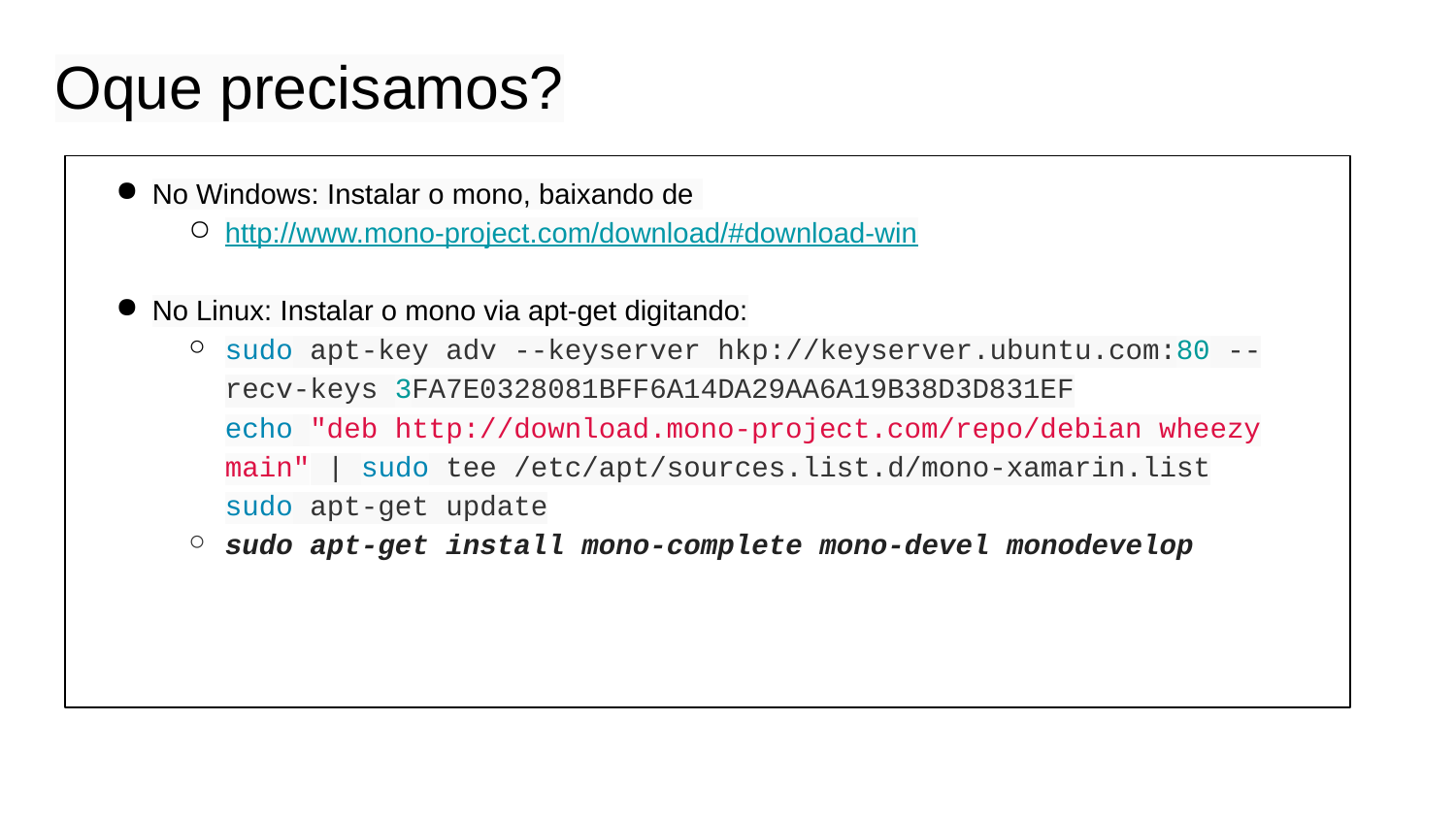

# Oque precisamos?
No Windows: Instalar o mono, baixando de
http://www.mono-project.com/download/#download-win

No Linux: Instalar o mono via apt-get digitando:
sudo apt-key adv --keyserver hkp://keyserver.ubuntu.com:80 --recv-keys 3FA7E0328081BFF6A14DA29AA6A19B38D3D831EF
echo "deb http://download.mono-project.com/repo/debian wheezy main" | sudo tee /etc/apt/sources.list.d/mono-xamarin.list
sudo apt-get update
sudo apt-get install mono-complete mono-devel monodevelop